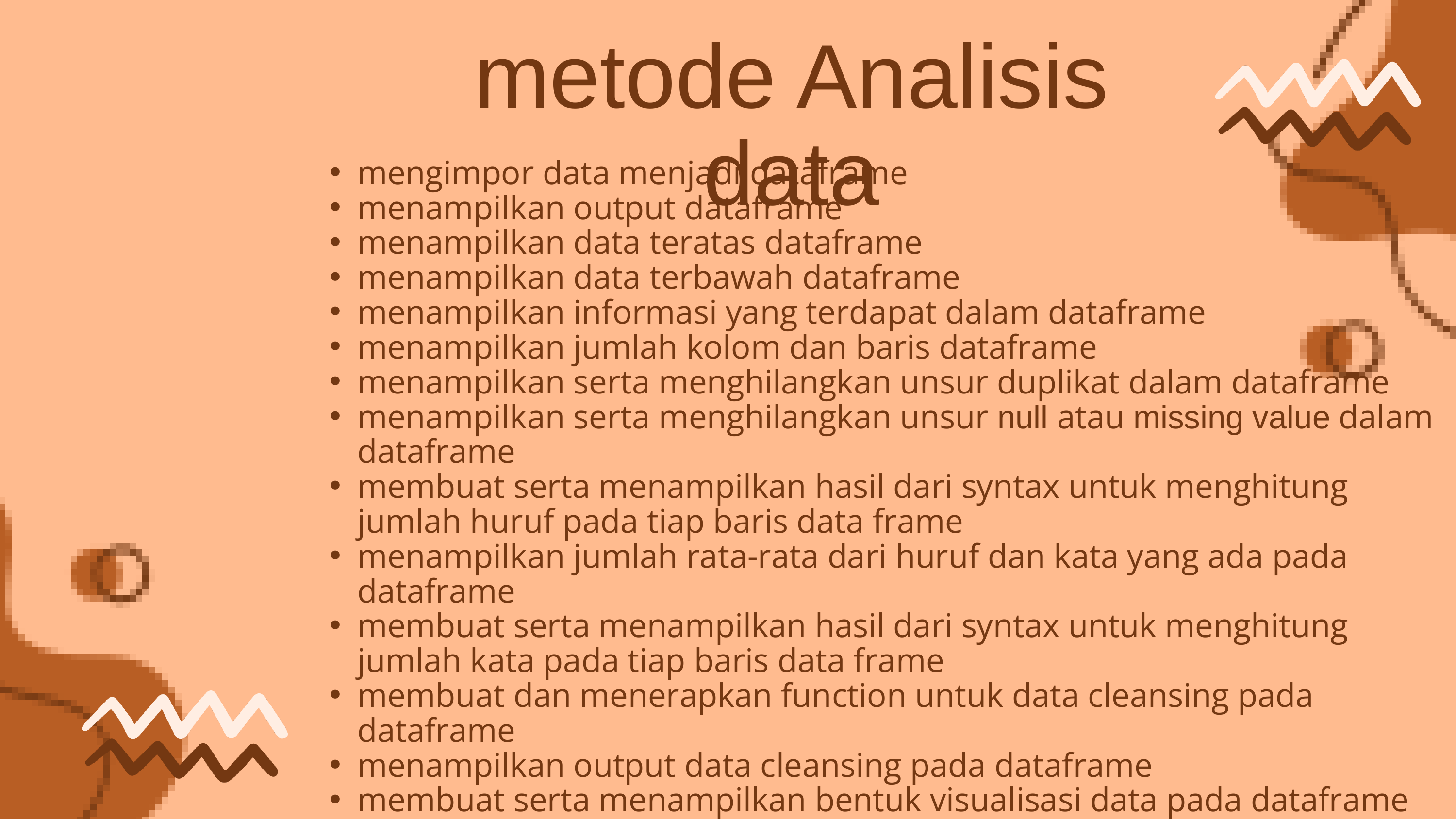

metode Analisis data

mengimpor data menjadi dataframe
menampilkan output dataframe
menampilkan data teratas dataframe
menampilkan data terbawah dataframe
menampilkan informasi yang terdapat dalam dataframe
menampilkan jumlah kolom dan baris dataframe
menampilkan serta menghilangkan unsur duplikat dalam dataframe
menampilkan serta menghilangkan unsur null atau missing value dalam dataframe
membuat serta menampilkan hasil dari syntax untuk menghitung jumlah huruf pada tiap baris data frame
menampilkan jumlah rata-rata dari huruf dan kata yang ada pada dataframe
membuat serta menampilkan hasil dari syntax untuk menghitung jumlah kata pada tiap baris data frame
membuat dan menerapkan function untuk data cleansing pada dataframe
menampilkan output data cleansing pada dataframe
membuat serta menampilkan bentuk visualisasi data pada dataframe